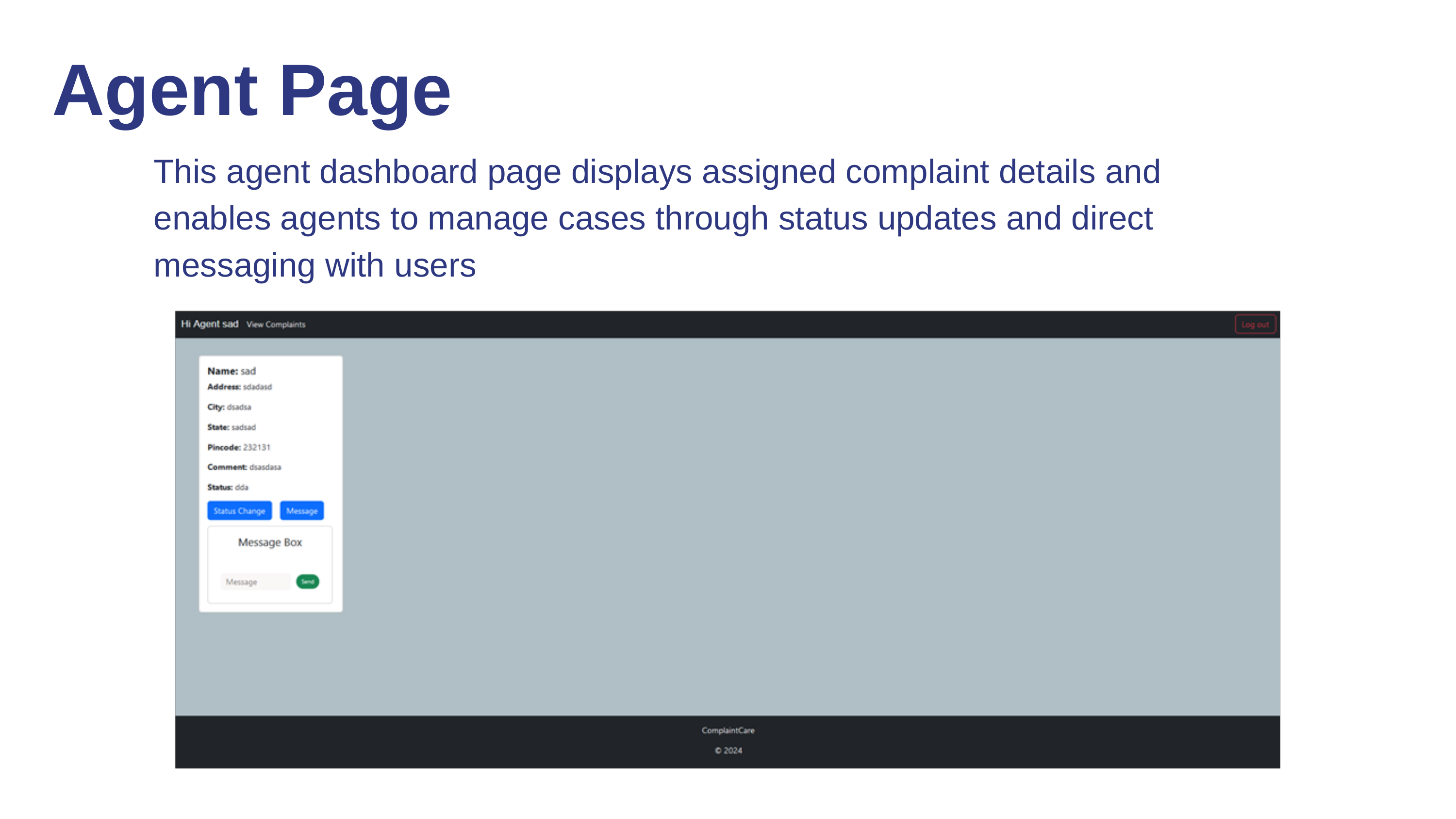

Agent Page
This agent dashboard page displays assigned complaint details and enables agents to manage cases through status updates and direct messaging with users